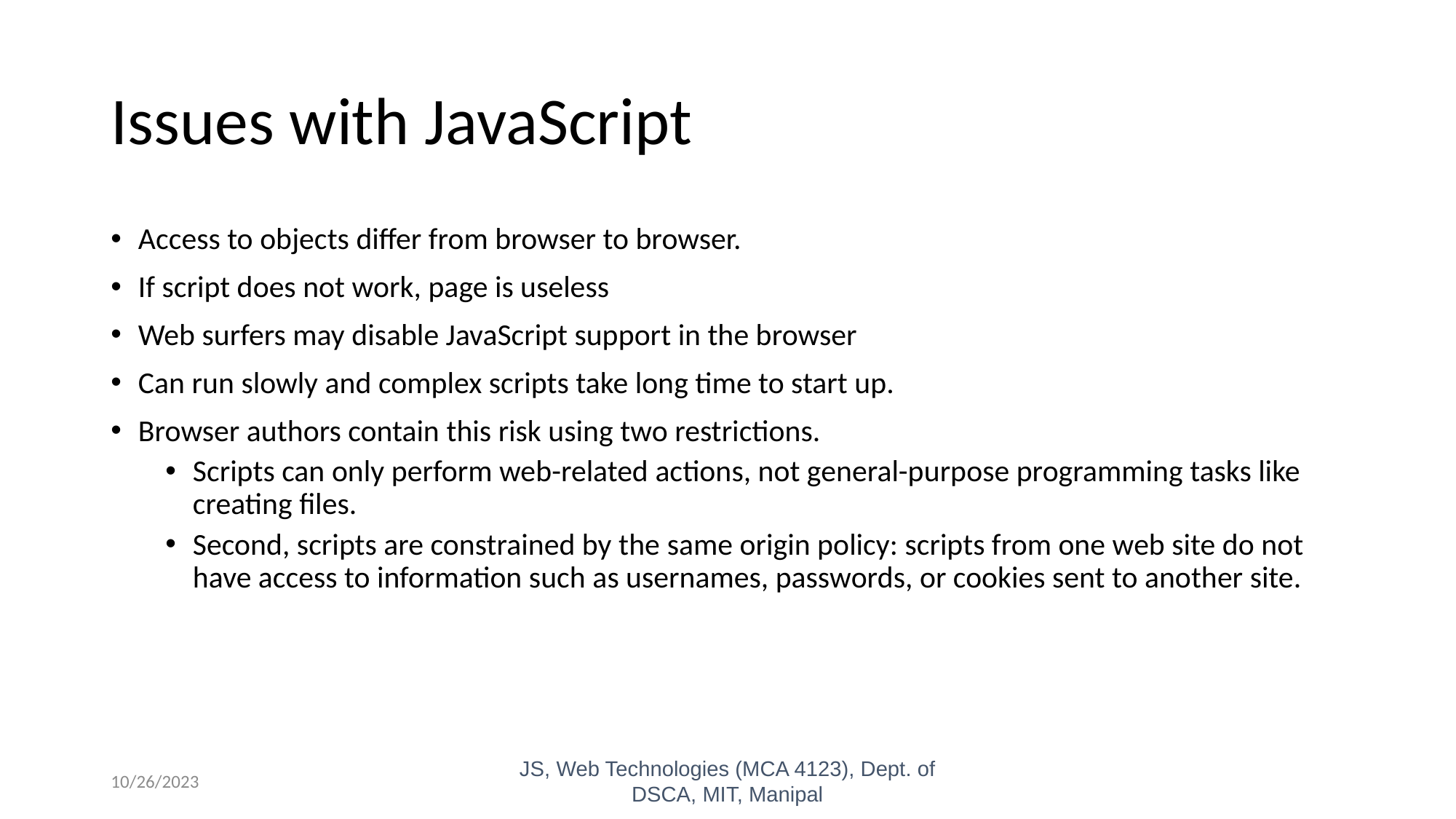

# Issues with JavaScript
Access to objects differ from browser to browser.
If script does not work, page is useless
Web surfers may disable JavaScript support in the browser
Can run slowly and complex scripts take long time to start up.
Browser authors contain this risk using two restrictions.
Scripts can only perform web-related actions, not general-purpose programming tasks like creating files.
Second, scripts are constrained by the same origin policy: scripts from one web site do not have access to information such as usernames, passwords, or cookies sent to another site.
10/26/2023
JS, Web Technologies (MCA 4123), Dept. of DSCA, MIT, Manipal
7